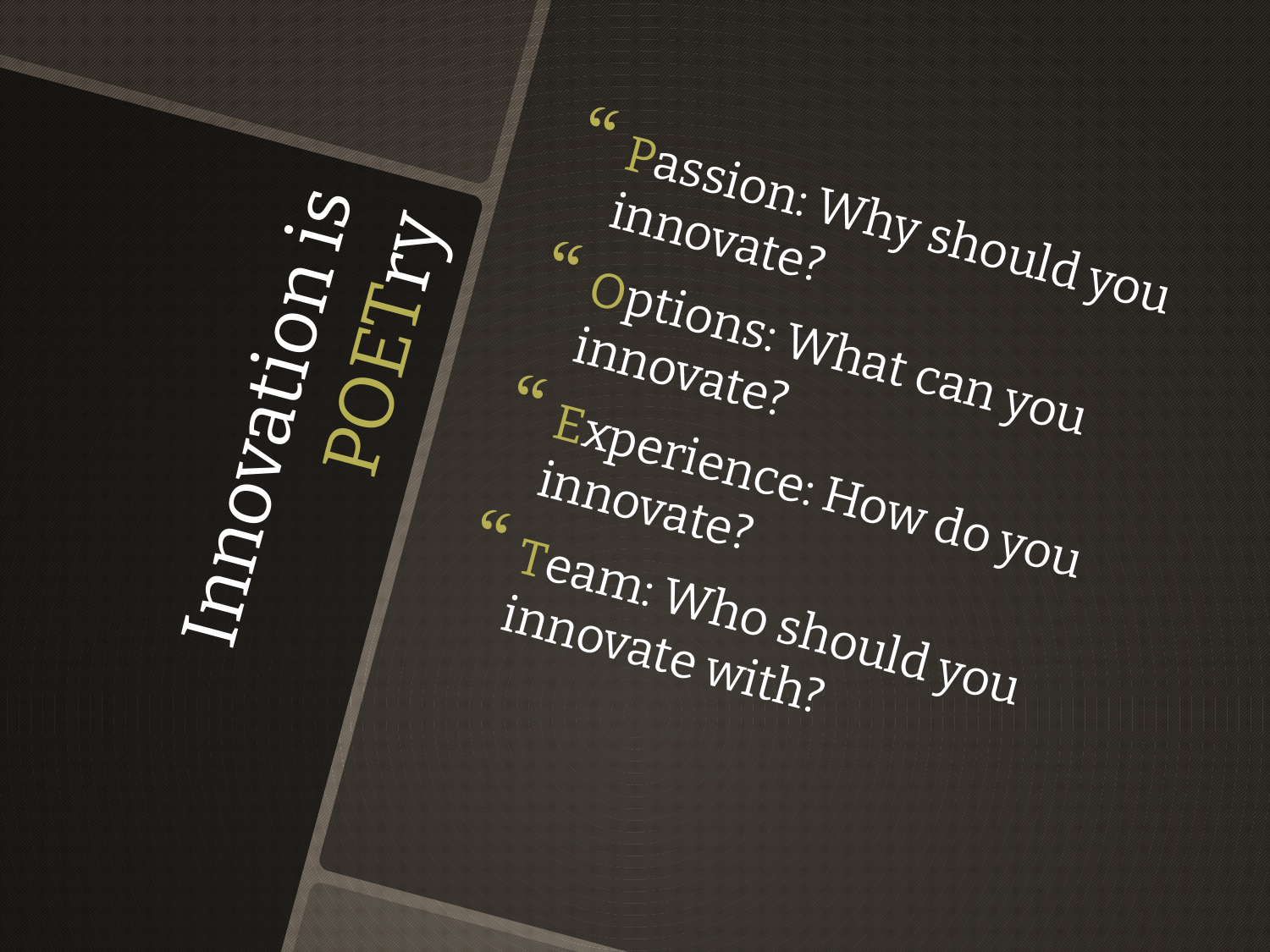

Passion: Why should you innovate?
Options: What can you innovate?
Experience: How do you innovate?
Team: Who should you innovate with?

# Innovation is POETry